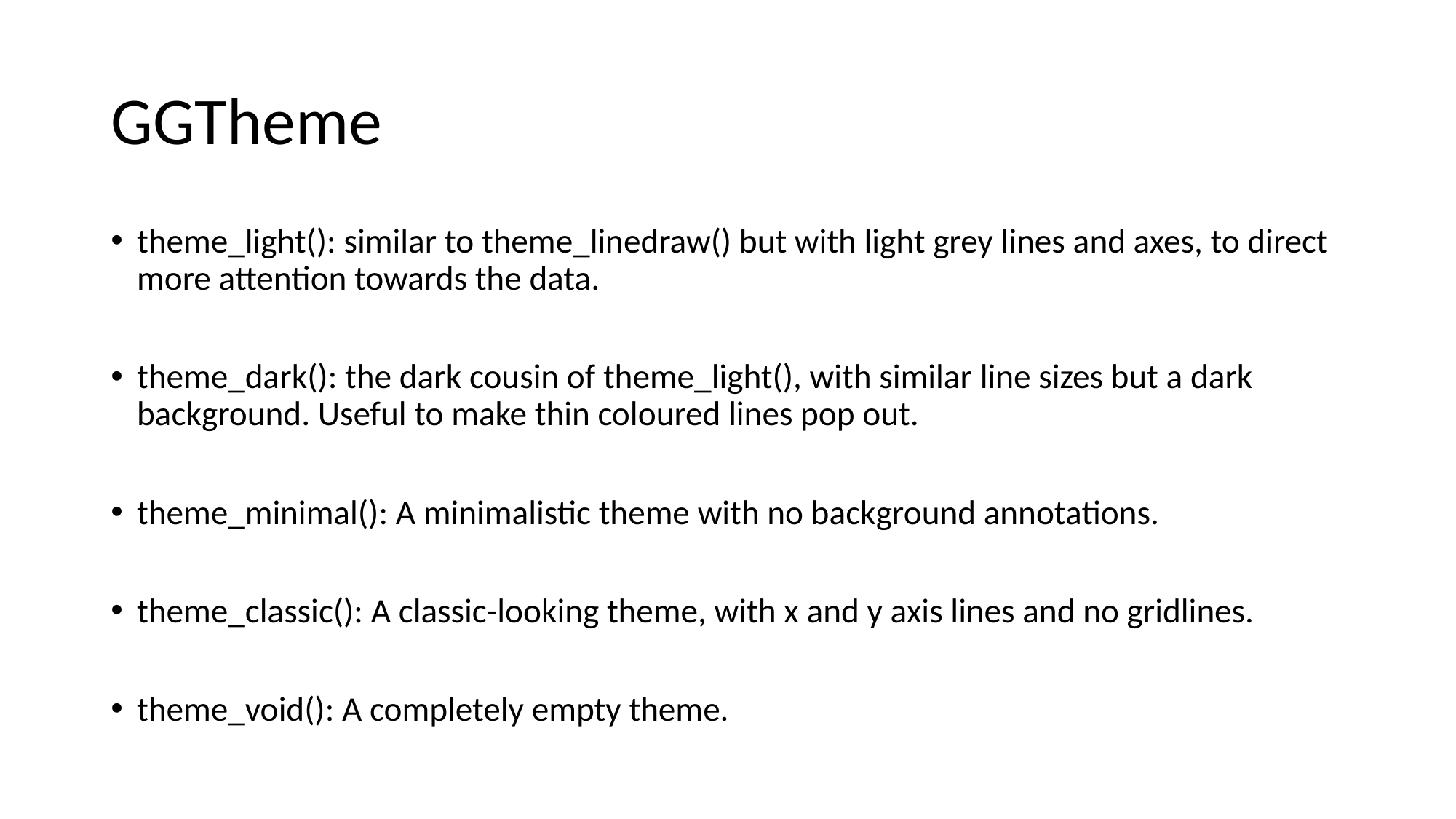

# GGTheme
theme_light(): similar to theme_linedraw() but with light grey lines and axes, to direct more attention towards the data.

theme_dark(): the dark cousin of theme_light(), with similar line sizes but a dark background. Useful to make thin coloured lines pop out.

theme_minimal(): A minimalistic theme with no background annotations.

theme_classic(): A classic-looking theme, with x and y axis lines and no gridlines.

theme_void(): A completely empty theme.